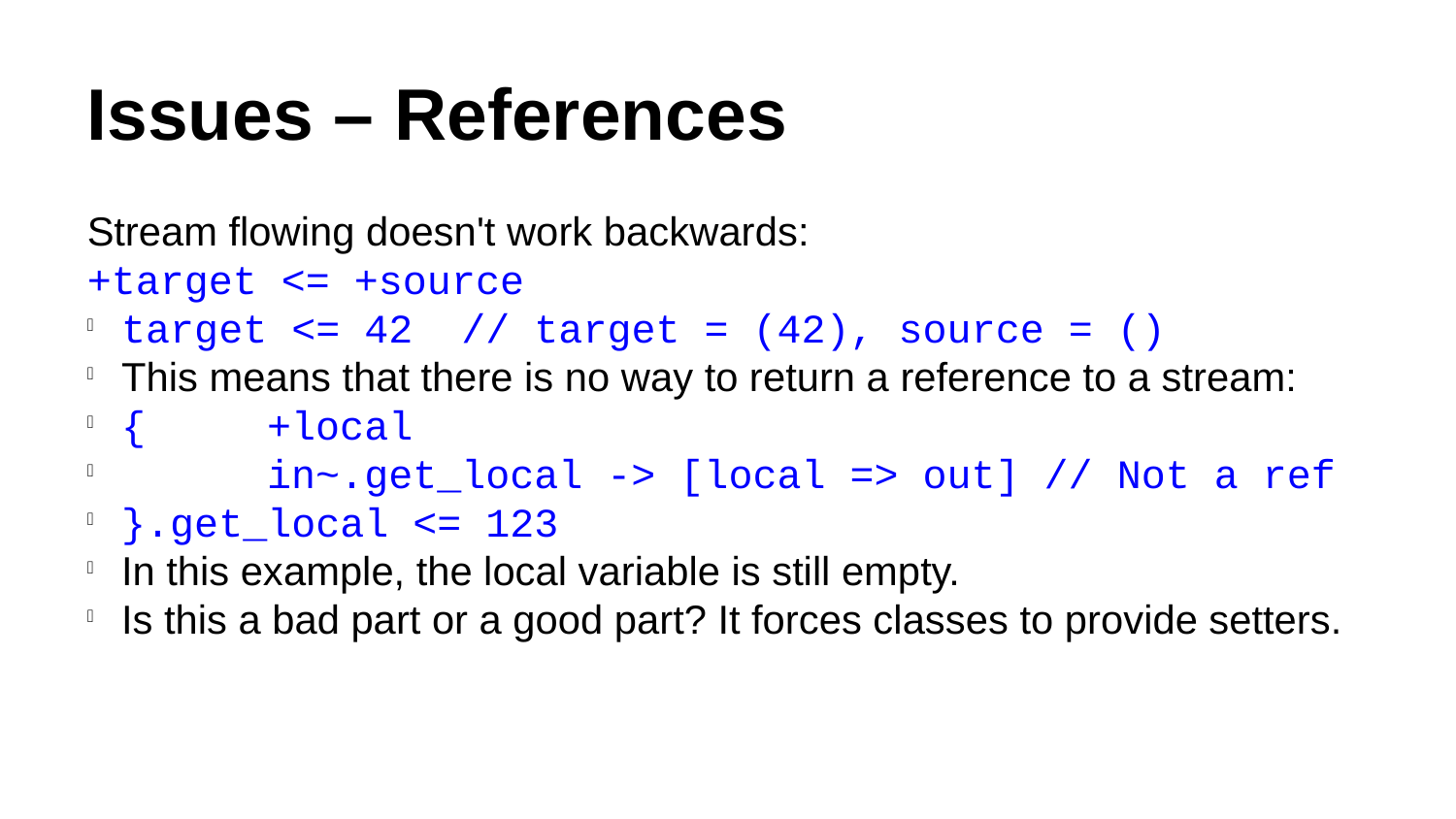

Issues – References
Stream flowing doesn't work backwards:
+target <= +source
target <= 42  // target = (42), source = ()
This means that there is no way to return a reference to a stream:
{	+local
	in~.get_local -> [local => out] // Not a ref
}.get_local <= 123
In this example, the local variable is still empty.
Is this a bad part or a good part? It forces classes to provide setters.